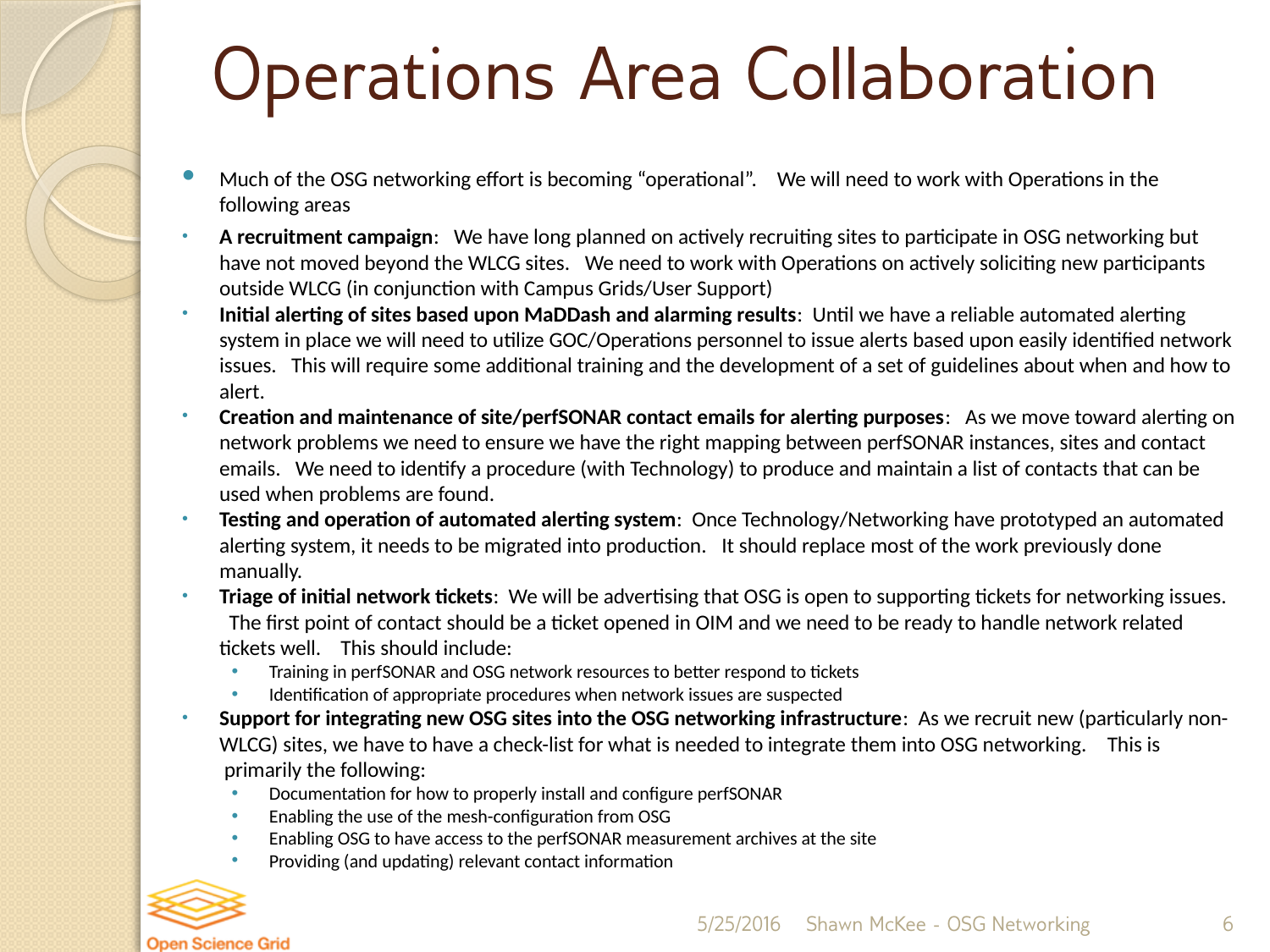

# Operations Area Collaboration
Much of the OSG networking effort is becoming “operational”.    We will need to work with Operations in the following areas
A recruitment campaign:   We have long planned on actively recruiting sites to participate in OSG networking but have not moved beyond the WLCG sites.   We need to work with Operations on actively soliciting new participants outside WLCG (in conjunction with Campus Grids/User Support)
Initial alerting of sites based upon MaDDash and alarming results:  Until we have a reliable automated alerting system in place we will need to utilize GOC/Operations personnel to issue alerts based upon easily identified network issues.   This will require some additional training and the development of a set of guidelines about when and how to alert.
Creation and maintenance of site/perfSONAR contact emails for alerting purposes:   As we move toward alerting on network problems we need to ensure we have the right mapping between perfSONAR instances, sites and contact emails.   We need to identify a procedure (with Technology) to produce and maintain a list of contacts that can be used when problems are found.
Testing and operation of automated alerting system:  Once Technology/Networking have prototyped an automated alerting system, it needs to be migrated into production.   It should replace most of the work previously done manually.
Triage of initial network tickets:  We will be advertising that OSG is open to supporting tickets for networking issues.   The first point of contact should be a ticket opened in OIM and we need to be ready to handle network related tickets well.    This should include:
Training in perfSONAR and OSG network resources to better respond to tickets
Identification of appropriate procedures when network issues are suspected
Support for integrating new OSG sites into the OSG networking infrastructure:  As we recruit new (particularly non-WLCG) sites, we have to have a check-list for what is needed to integrate them into OSG networking.    This is  primarily the following:
Documentation for how to properly install and configure perfSONAR
Enabling the use of the mesh-configuration from OSG
Enabling OSG to have access to the perfSONAR measurement archives at the site
Providing (and updating) relevant contact information
5/25/2016
Shawn McKee - OSG Networking
6